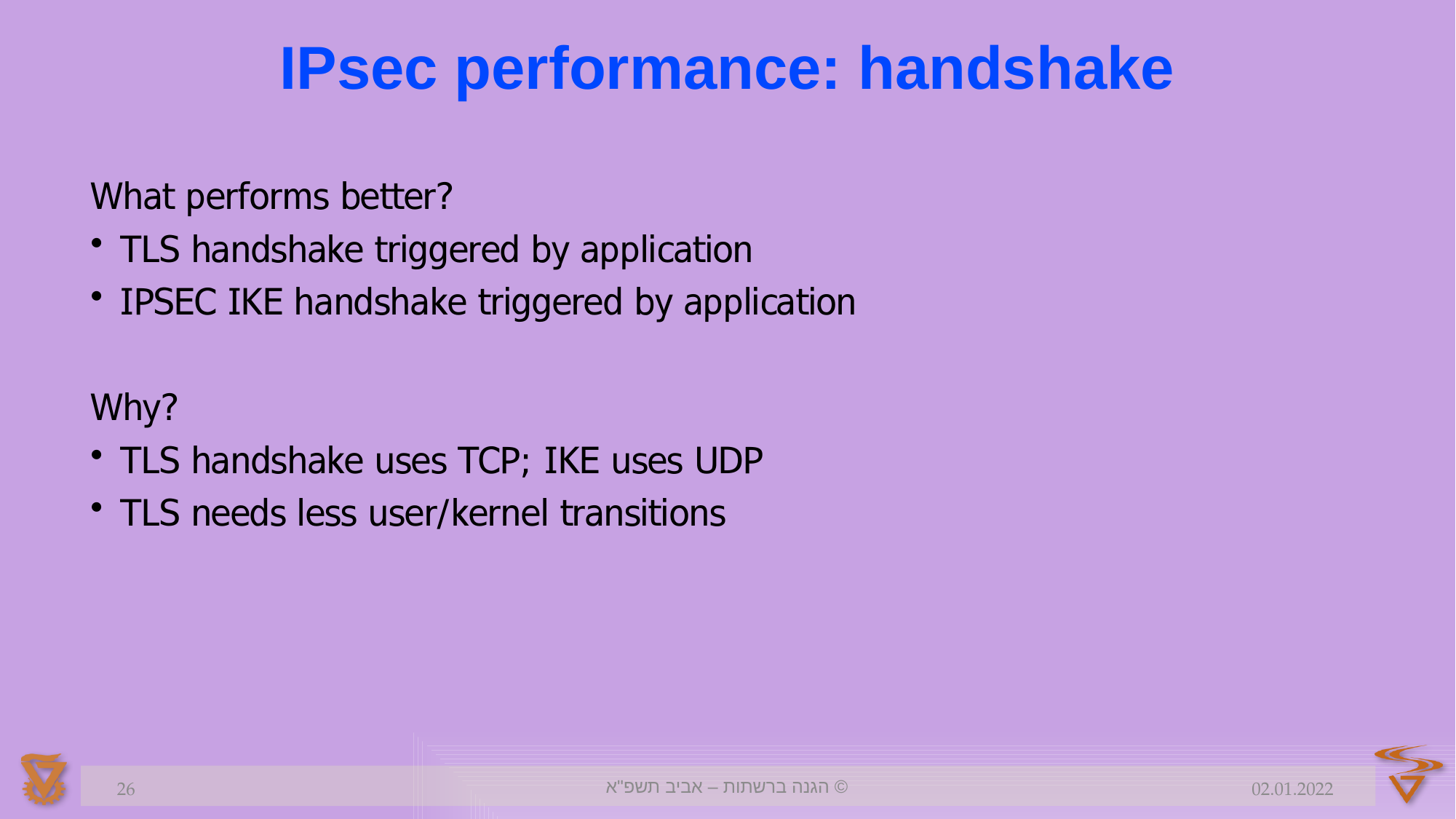

# IPsec performance: handshake
What performs better?
TLS handshake triggered by application
IPSEC IKE handshake triggered by application

Why?
TLS handshake uses TCP; IKE uses UDP
TLS needs less user/kernel transitions